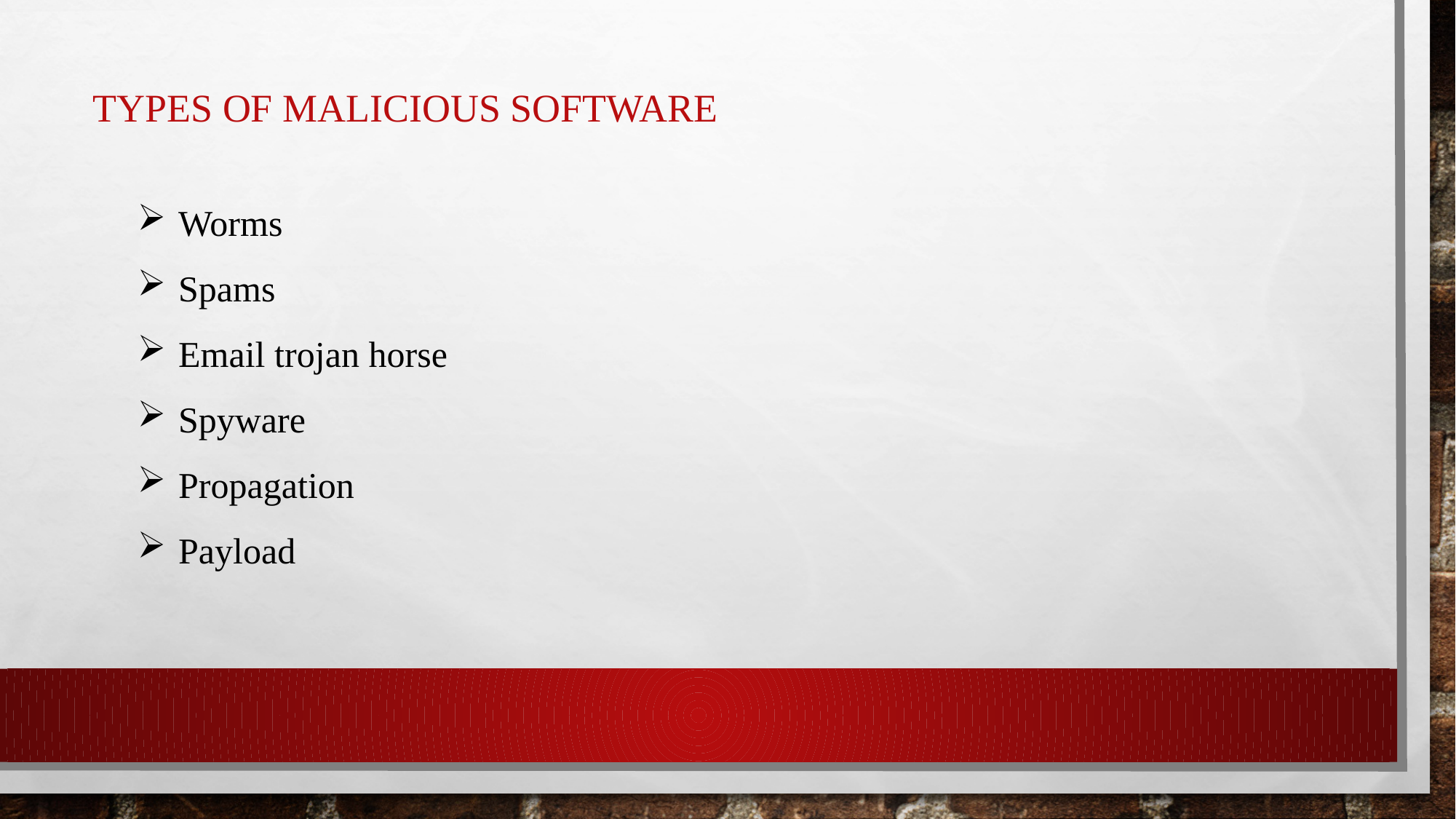

# Types of Malicious Software
Worms
Spams
Email trojan horse
Spyware
Propagation
Payload